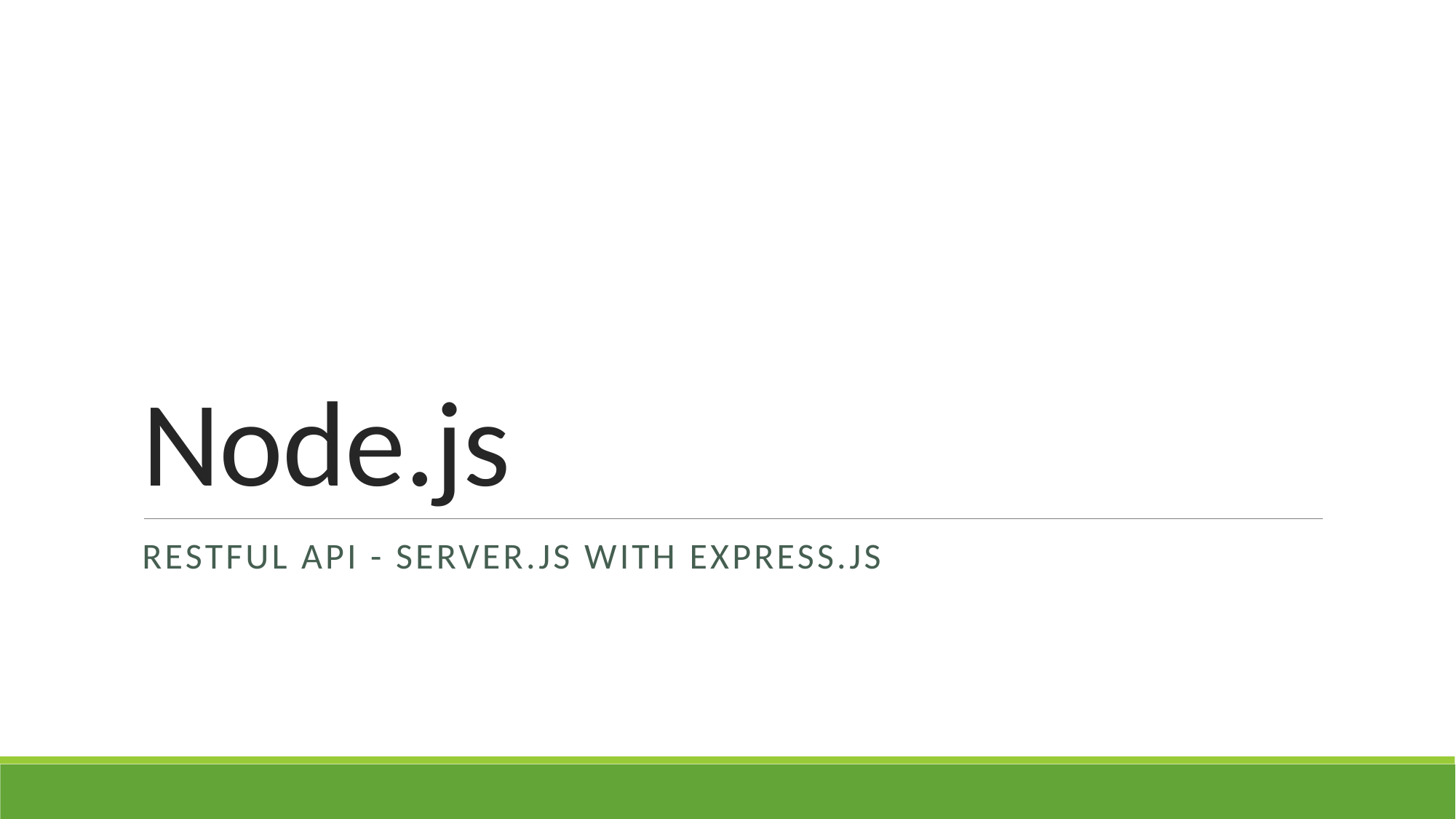

# Node.js
RESTful API - Server.js with Express.js